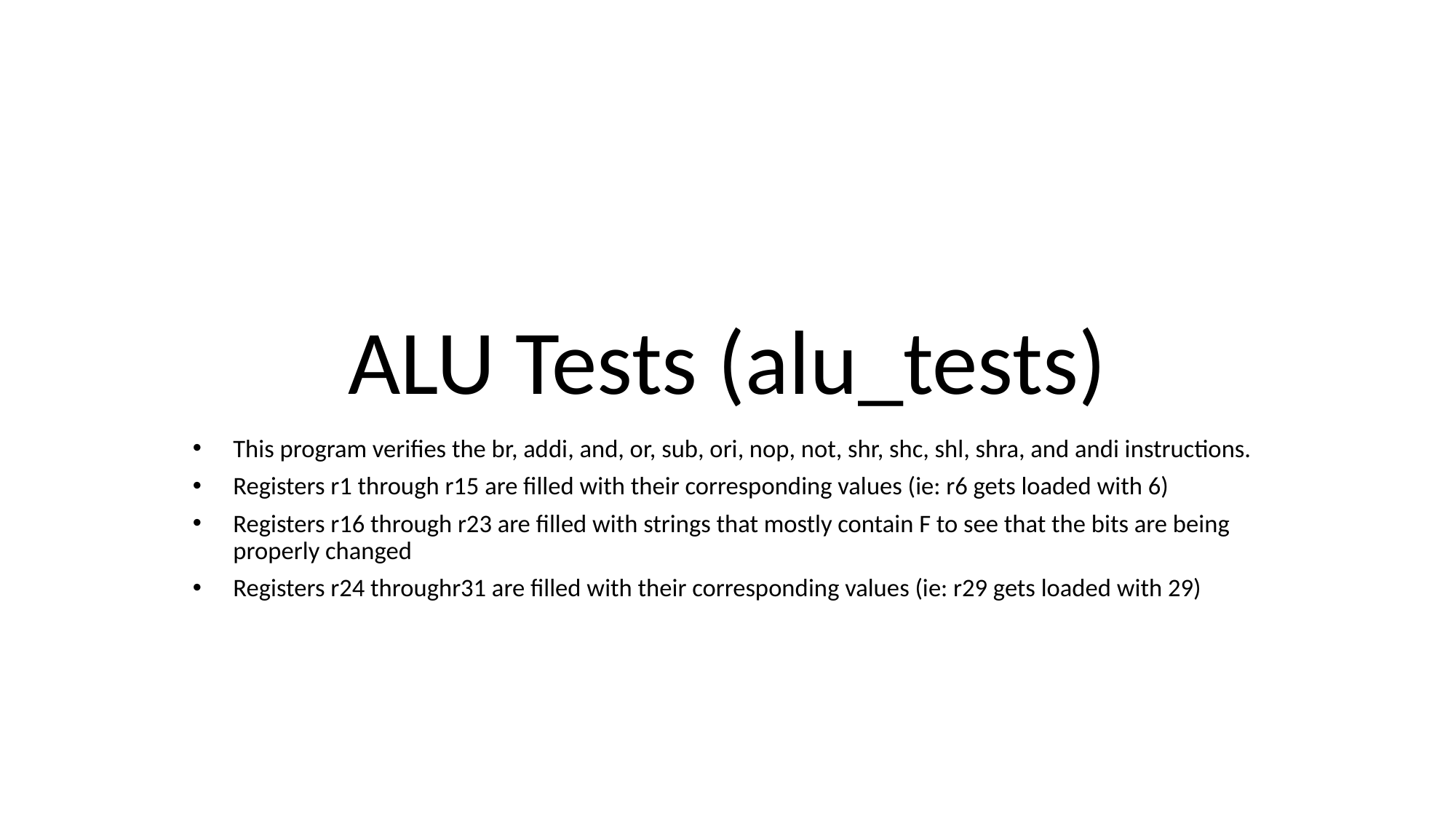

# ALU Tests (alu_tests)
This program verifies the br, addi, and, or, sub, ori, nop, not, shr, shc, shl, shra, and andi instructions.
Registers r1 through r15 are filled with their corresponding values (ie: r6 gets loaded with 6)
Registers r16 through r23 are filled with strings that mostly contain F to see that the bits are being properly changed
Registers r24 throughr31 are filled with their corresponding values (ie: r29 gets loaded with 29)